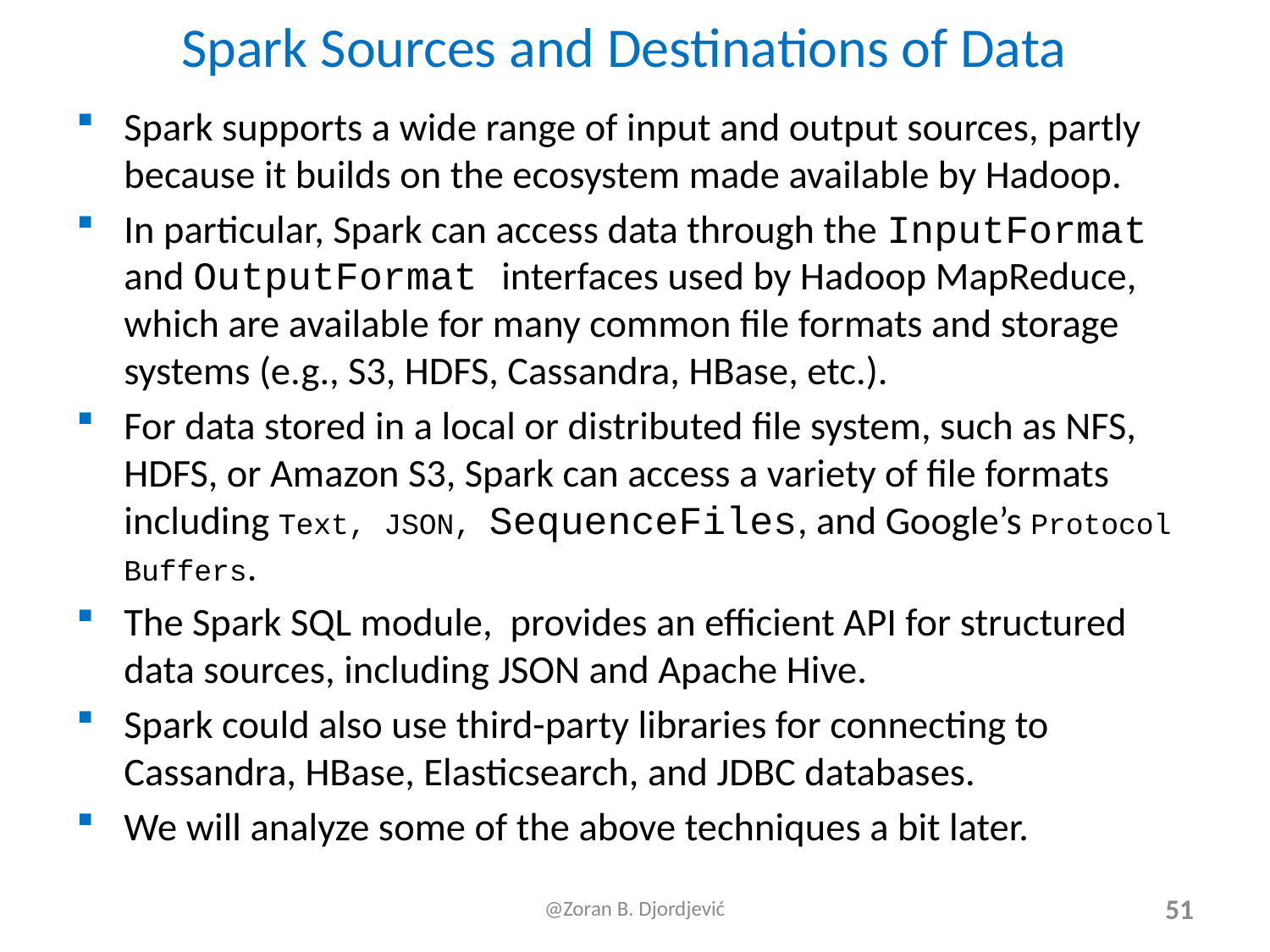

# Spark Sources and Destinations of Data
Spark supports a wide range of input and output sources, partly because it builds on the ecosystem made available by Hadoop.
In particular, Spark can access data through the InputFormat and OutputFormat interfaces used by Hadoop MapReduce, which are available for many common file formats and storage systems (e.g., S3, HDFS, Cassandra, HBase, etc.).
For data stored in a local or distributed file system, such as NFS, HDFS, or Amazon S3, Spark can access a variety of file formats including Text, JSON, SequenceFiles, and Google’s Protocol Buffers.
The Spark SQL module,  provides an efficient API for structured data sources, including JSON and Apache Hive.
Spark could also use third-party libraries for connecting to Cassandra, HBase, Elasticsearch, and JDBC databases.
We will analyze some of the above techniques a bit later.
@Zoran B. Djordjević
51